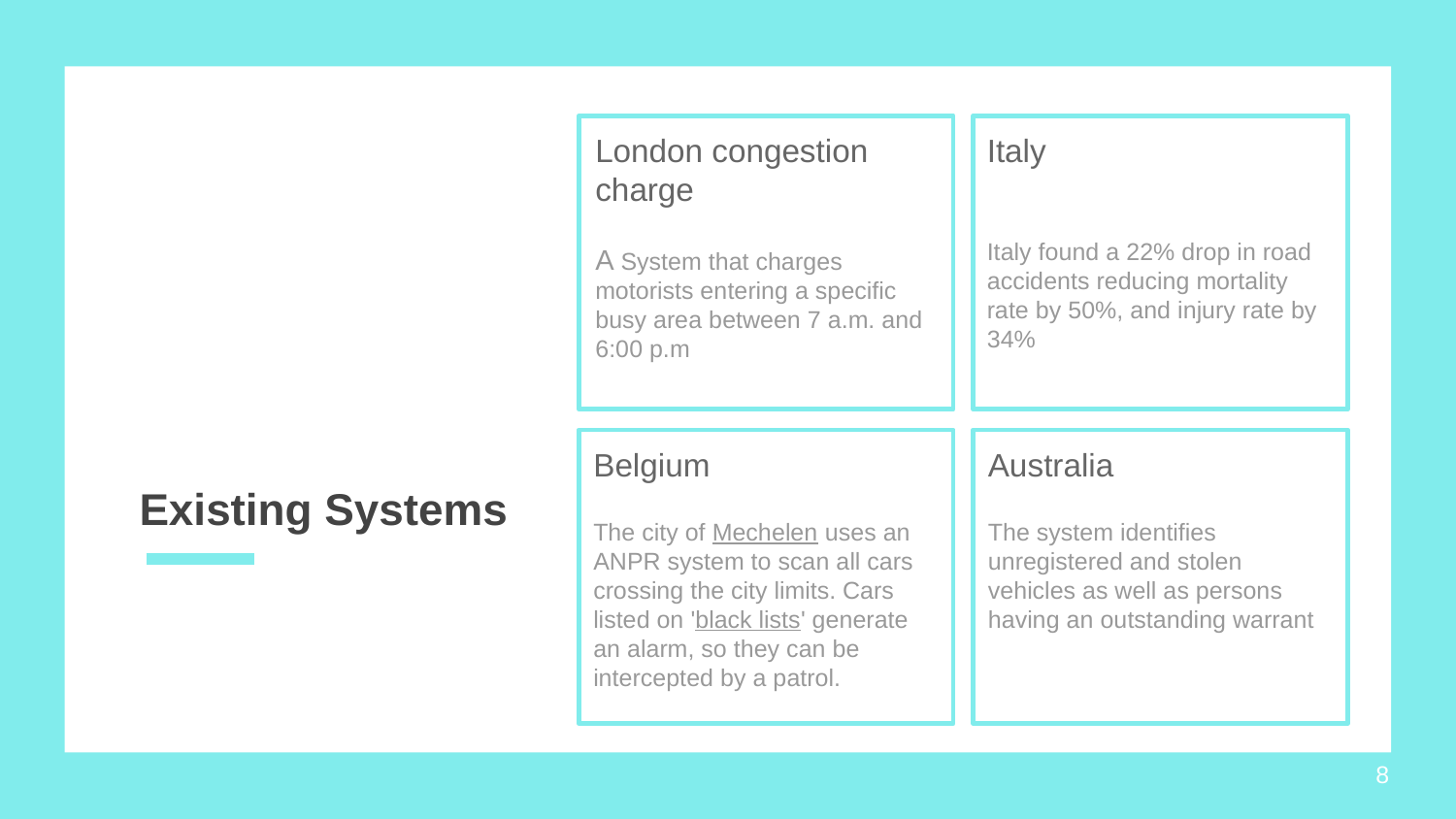

London congestion charge

A System that charges motorists entering a specific busy area between 7 a.m. and 6:00 p.m
Italy

Italy found a 22% drop in road accidents reducing mortality rate by 50%, and injury rate by 34%

Belgium
The city of Mechelen uses an ANPR system to scan all cars crossing the city limits. Cars listed on 'black lists' generate an alarm, so they can be intercepted by a patrol.

Australia
The system identifies unregistered and stolen vehicles as well as persons having an outstanding warrant

# Existing Systems
8